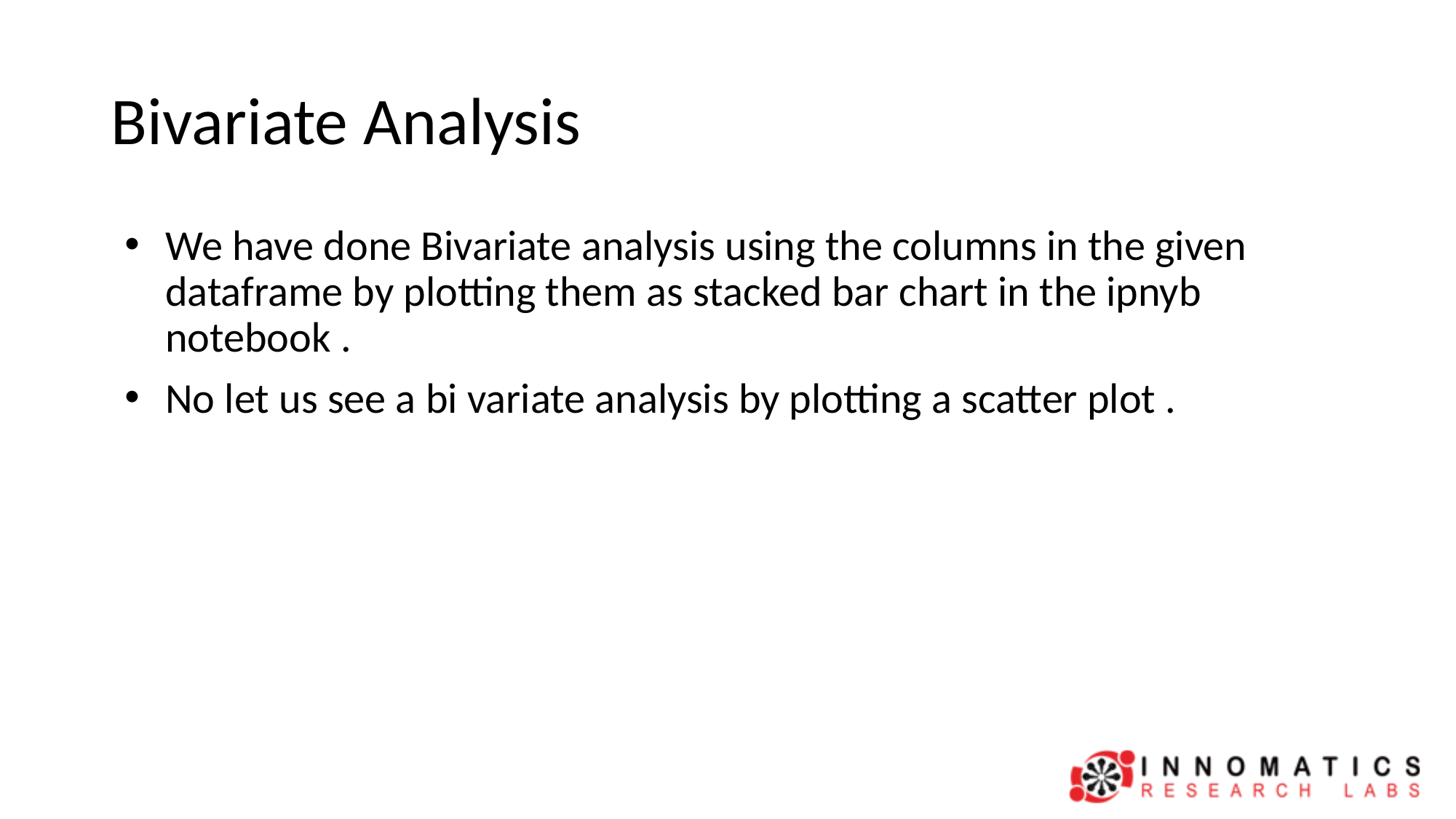

# Bivariate Analysis
We have done Bivariate analysis using the columns in the given dataframe by plotting them as stacked bar chart in the ipnyb notebook .
No let us see a bi variate analysis by plotting a scatter plot .